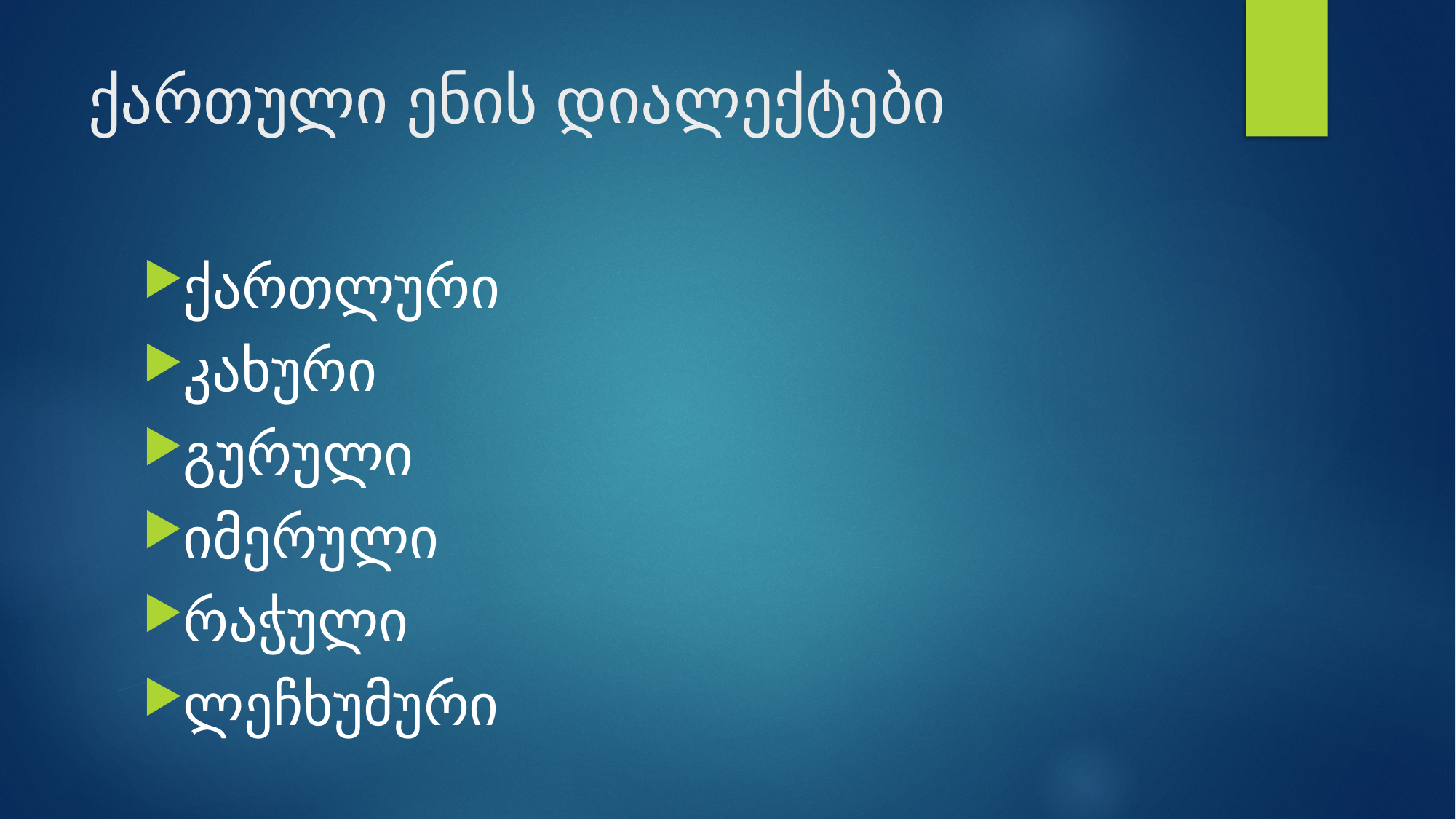

# ქართული ენის დიალექტები
ქართლური
კახური
გურული
იმერული
რაჭული
ლეჩხუმური